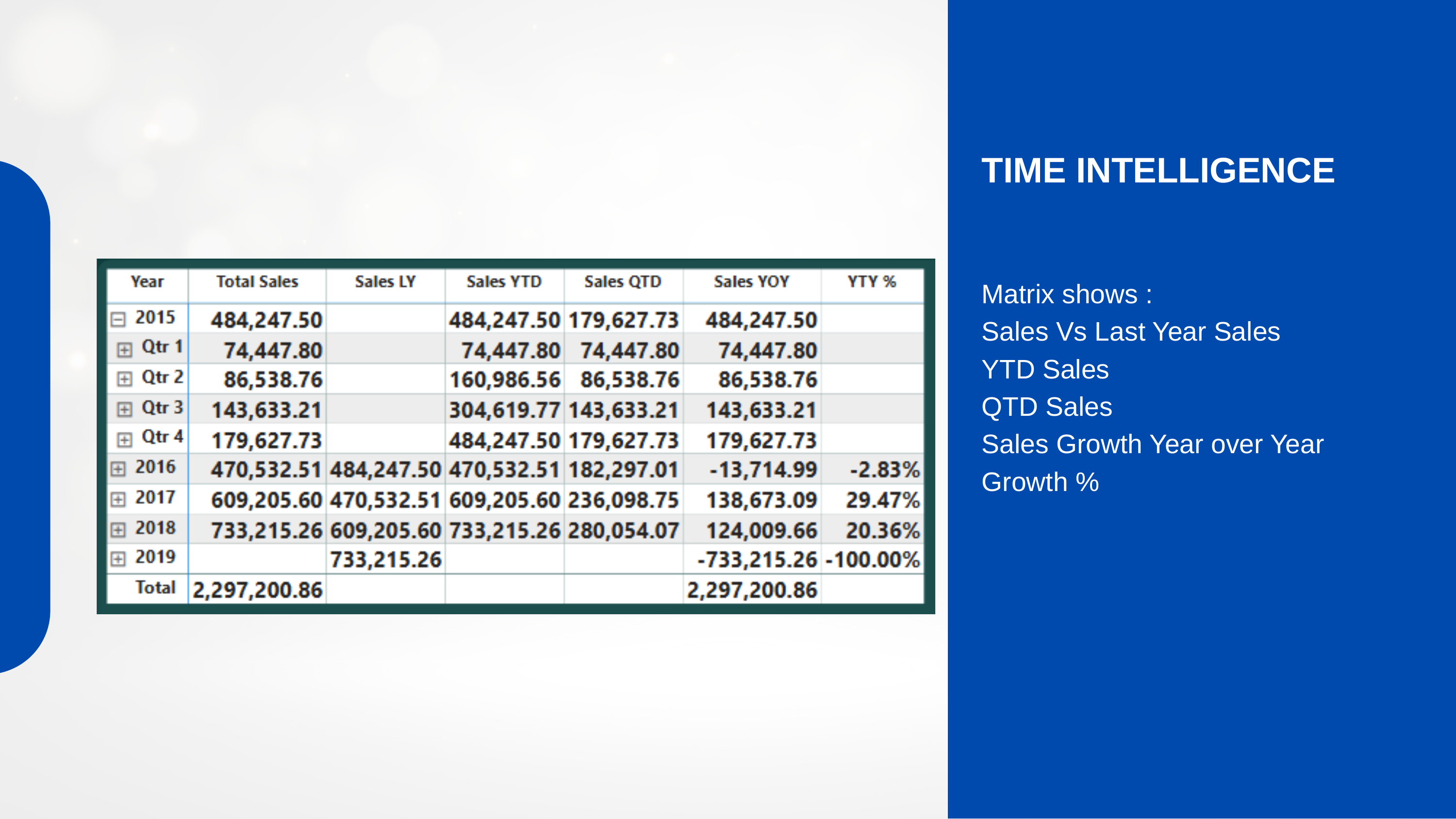

TIME INTELLIGENCE

Matrix shows :
Sales Vs Last Year Sales
YTD Sales
QTD Sales
Sales Growth Year over Year
Growth %